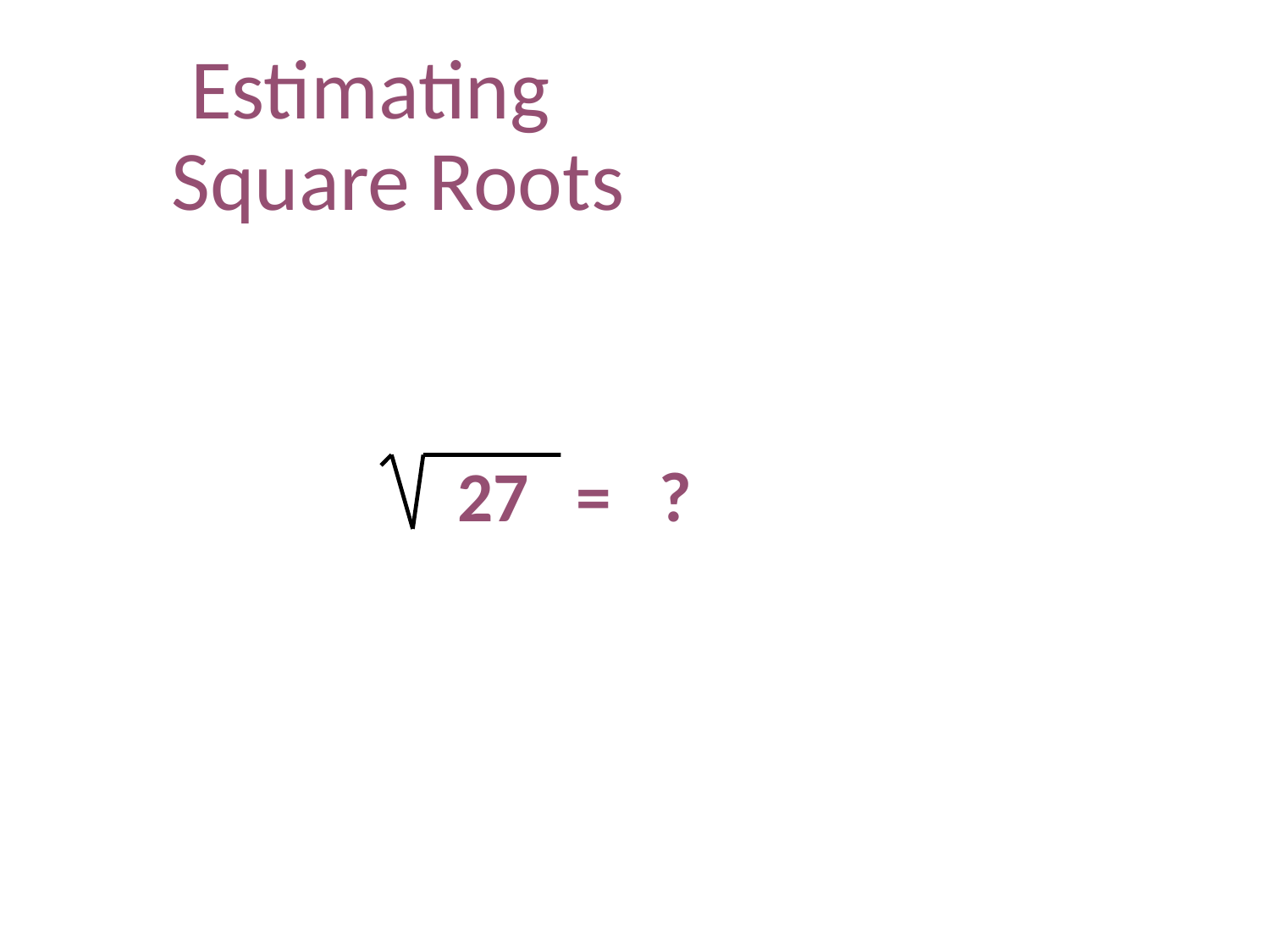

# Estimating Square Roots

27   =   ?